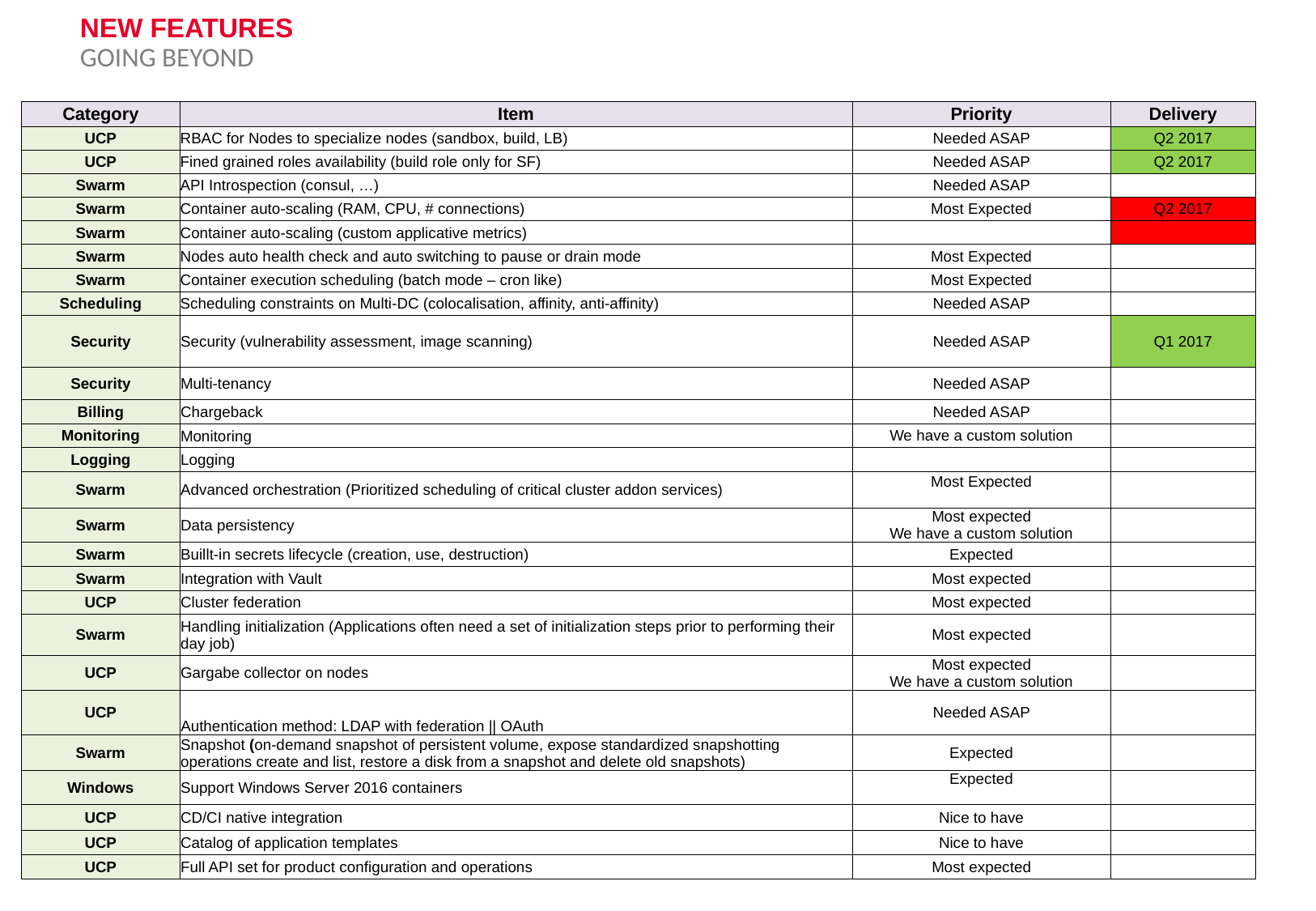

# New features Going beyond

| Category | Item | Priority | Delivery |
| --- | --- | --- | --- |
| UCP | RBAC for Nodes to specialize nodes (sandbox, build, LB) | Needed ASAP | Q2 2017 |
| UCP | Fined grained roles availability (build role only for SF) | Needed ASAP | Q2 2017 |
| Swarm | API Introspection (consul, …) | Needed ASAP |  |
| Swarm | Container auto-scaling (RAM, CPU, # connections) | Most Expected | Q2 2017 |
| Swarm | Container auto-scaling (custom applicative metrics) |  |  |
| Swarm | Nodes auto health check and auto switching to pause or drain mode | Most Expected |  |
| Swarm | Container execution scheduling (batch mode – cron like) | Most Expected |  |
| Scheduling | Scheduling constraints on Multi-DC (colocalisation, affinity, anti-affinity) | Needed ASAP |  |
| Security | Security (vulnerability assessment, image scanning) | Needed ASAP | Q1 2017 |
| Security | Multi-tenancy | Needed ASAP |  |
| Billing | Chargeback | Needed ASAP |  |
| Monitoring | Monitoring | We have a custom solution |  |
| Logging | Logging |  |  |
| Swarm | Advanced orchestration (Prioritized scheduling of critical cluster addon services) | Most Expected |  |
| Swarm | Data persistency | Most expected We have a custom solution |  |
| Swarm | Buillt-in secrets lifecycle (creation, use, destruction) | Expected |  |
| Swarm | Integration with Vault | Most expected |  |
| UCP | Cluster federation | Most expected |  |
| Swarm | Handling initialization (Applications often need a set of initialization steps prior to performing their day job) | Most expected |  |
| UCP | Gargabe collector on nodes | Most expected We have a custom solution |  |
| UCP | Authentication method: LDAP with federation || OAuth | Needed ASAP |  |
| Swarm | Snapshot (on-demand snapshot of persistent volume, expose standardized snapshotting operations create and list, restore a disk from a snapshot and delete old snapshots) | Expected |  |
| Windows | Support Windows Server 2016 containers | Expected |  |
| UCP | CD/CI native integration | Nice to have |  |
| UCP | Catalog of application templates | Nice to have |  |
| UCP | Full API set for product configuration and operations | Most expected |  |